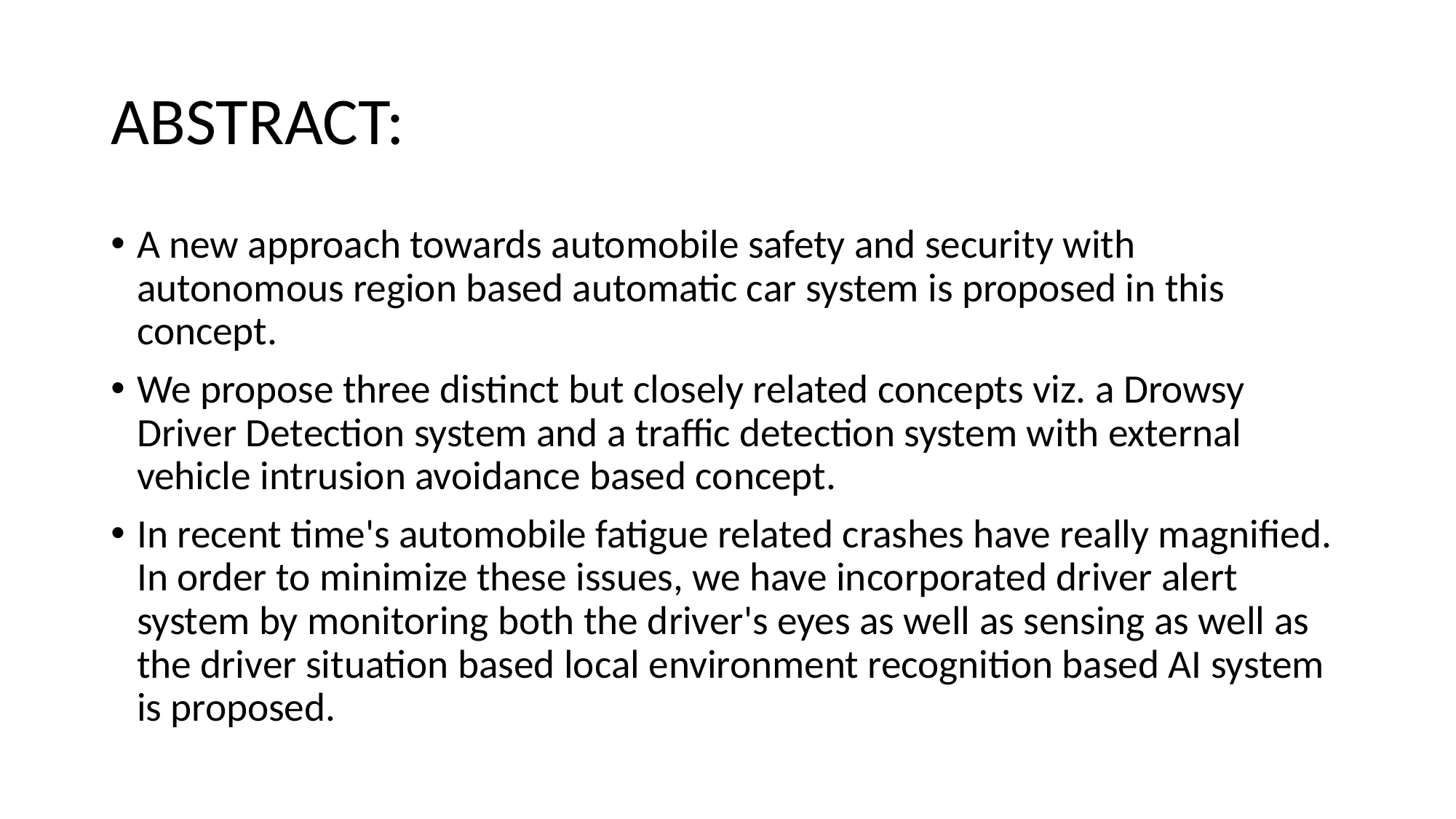

# ABSTRACT:
A new approach towards automobile safety and security with autonomous region based automatic car system is proposed in this concept.
We propose three distinct but closely related concepts viz. a Drowsy Driver Detection system and a traffic detection system with external vehicle intrusion avoidance based concept.
In recent time's automobile fatigue related crashes have really magnified. In order to minimize these issues, we have incorporated driver alert system by monitoring both the driver's eyes as well as sensing as well as the driver situation based local environment recognition based AI system is proposed.